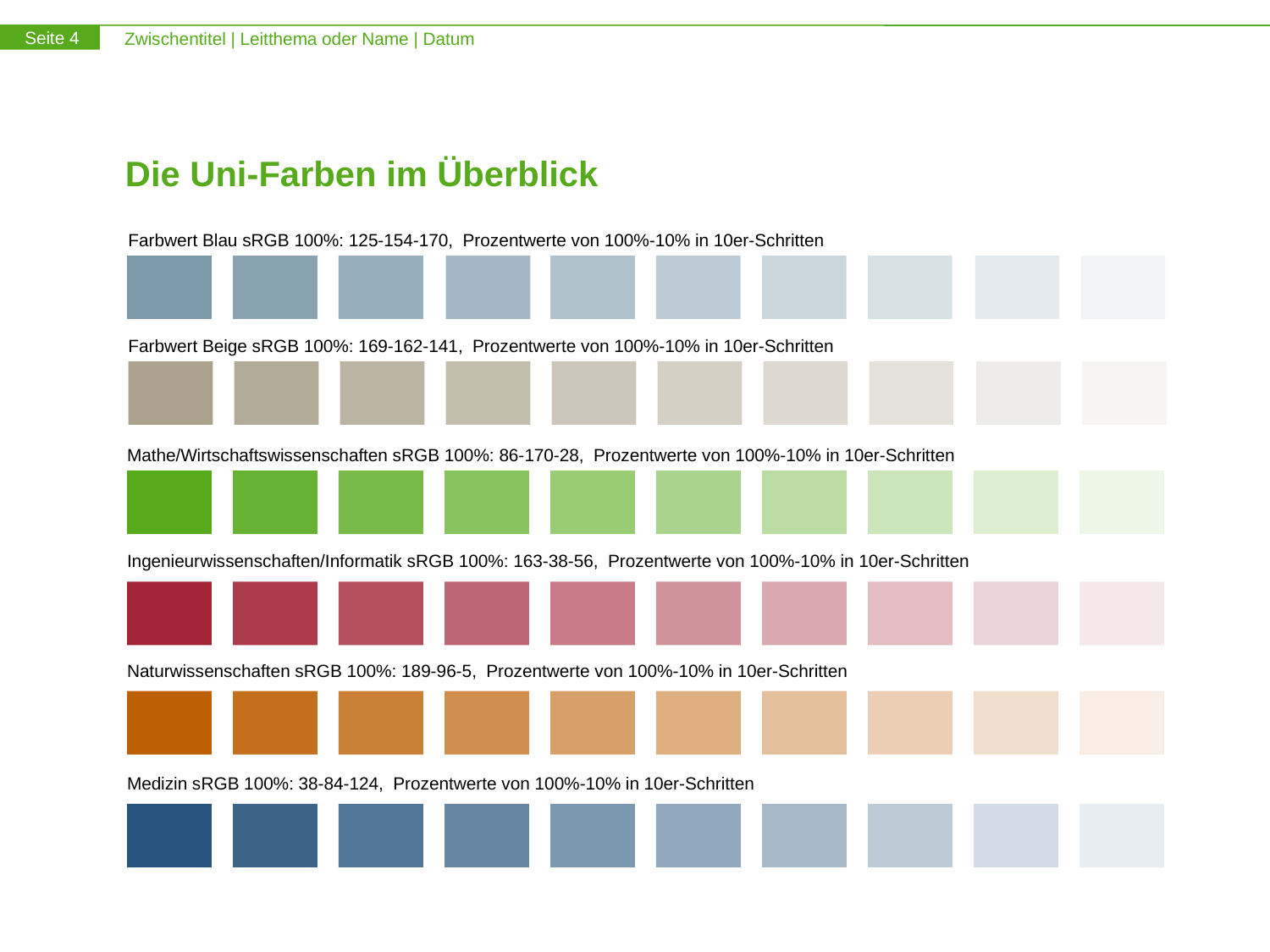

# Die Uni-Farben im Überblick
Farbwert Blau sRGB 100%: 125-154-170,  Prozentwerte von 100%-10% in 10er-Schritten

Farbwert Beige sRGB 100%: 169-162-141,  Prozentwerte von 100%-10% in 10er-Schritten

Mathe/Wirtschaftswissenschaften sRGB 100%: 86-170-28,  Prozentwerte von 100%-10% in 10er-Schritten

Ingenieurwissenschaften/Informatik sRGB 100%: 163-38-56,  Prozentwerte von 100%-10% in 10er-Schritten

Naturwissenschaften sRGB 100%: 189-96-5,  Prozentwerte von 100%-10% in 10er-Schritten

Medizin sRGB 100%: 38-84-124,  Prozentwerte von 100%-10% in 10er-Schritten